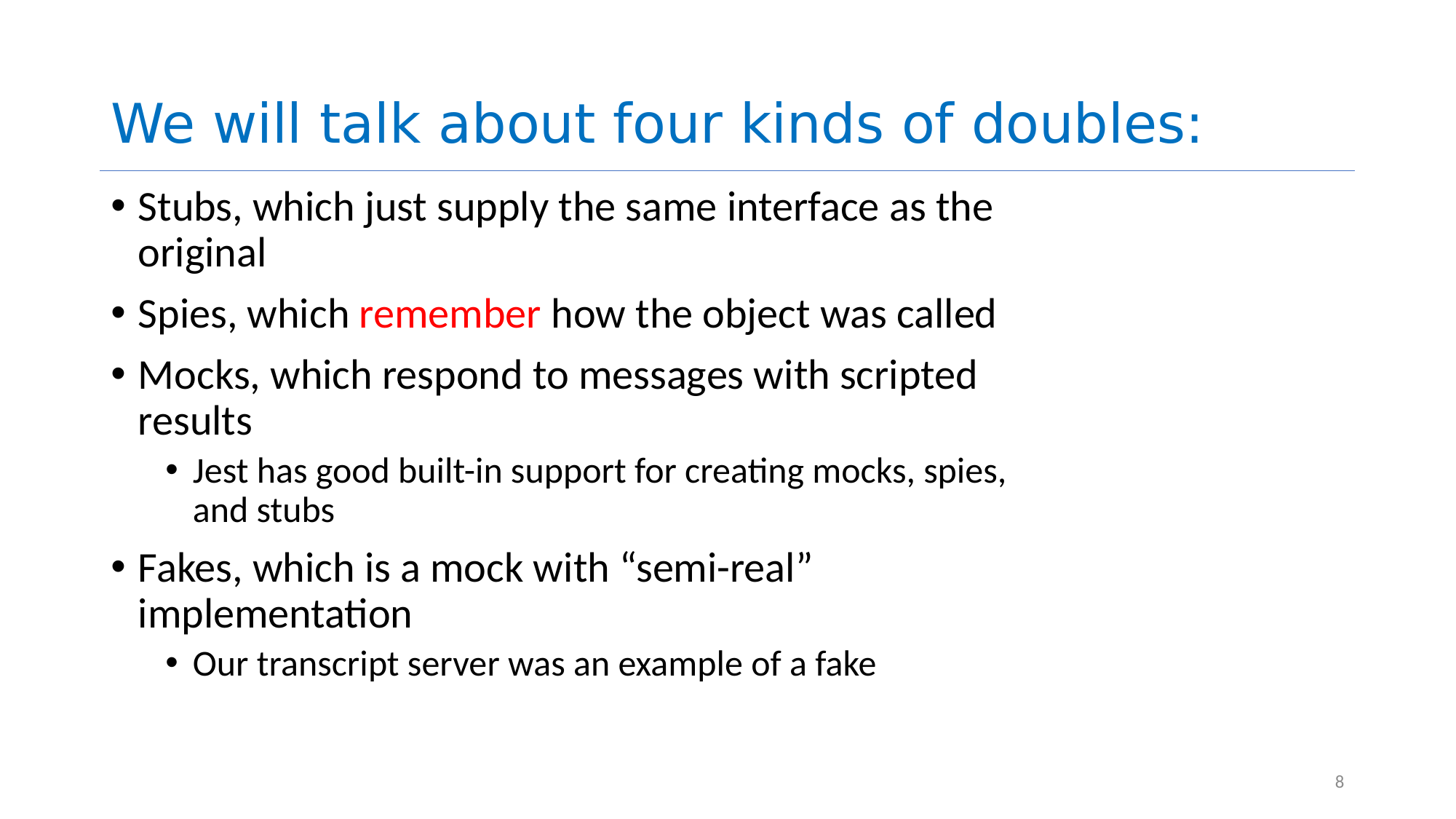

# We will talk about four kinds of doubles:
Stubs, which just supply the same interface as the original
Spies, which remember how the object was called
Mocks, which respond to messages with scripted results
Jest has good built-in support for creating mocks, spies, and stubs
Fakes, which is a mock with “semi-real” implementation
Our transcript server was an example of a fake

8